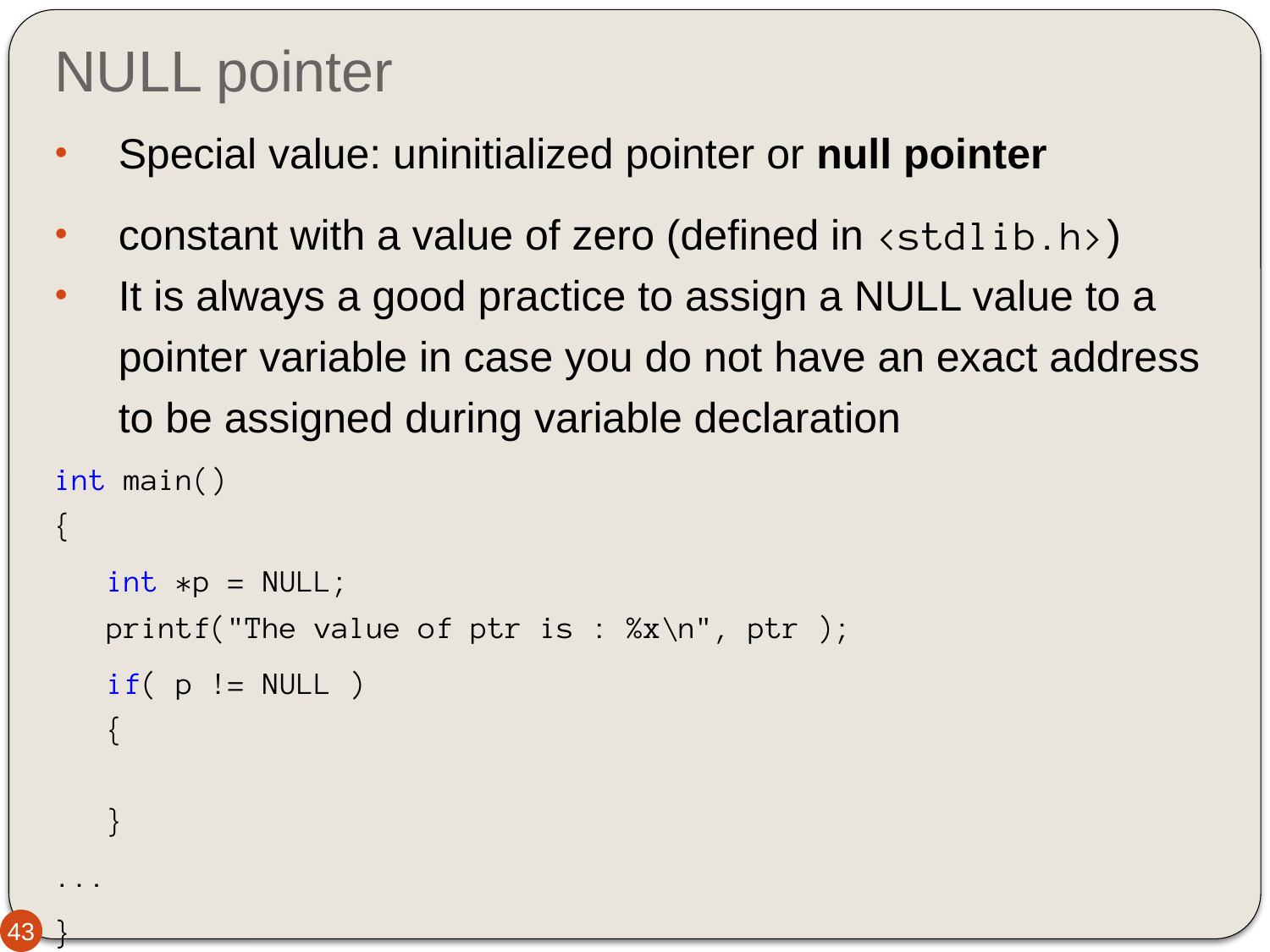

# NULL pointer
Special value: uninitialized pointer or null pointer
constant with a value of zero (defined in <stdlib.h>)
It is always a good practice to assign a NULL value to a pointer variable in case you do not have an exact address to be assigned during variable declaration
int main()
{
   int *p = NULL;
   printf("The value of ptr is : %x\n", ptr );
   if( p != NULL )
   {
   
   }
...
}
43